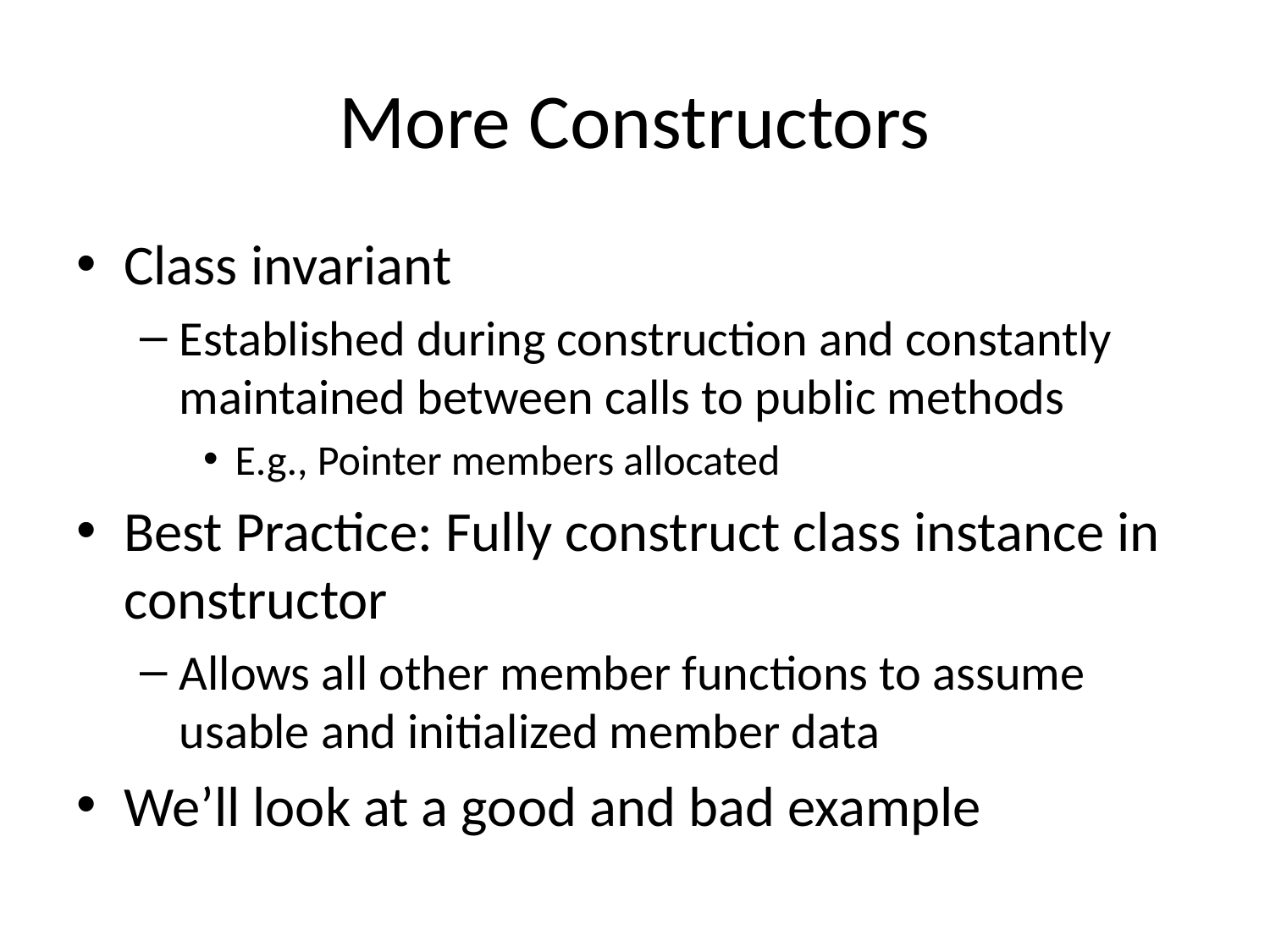

# More Constructors
Class invariant
Established during construction and constantly maintained between calls to public methods
E.g., Pointer members allocated
Best Practice: Fully construct class instance in constructor
Allows all other member functions to assume usable and initialized member data
We’ll look at a good and bad example